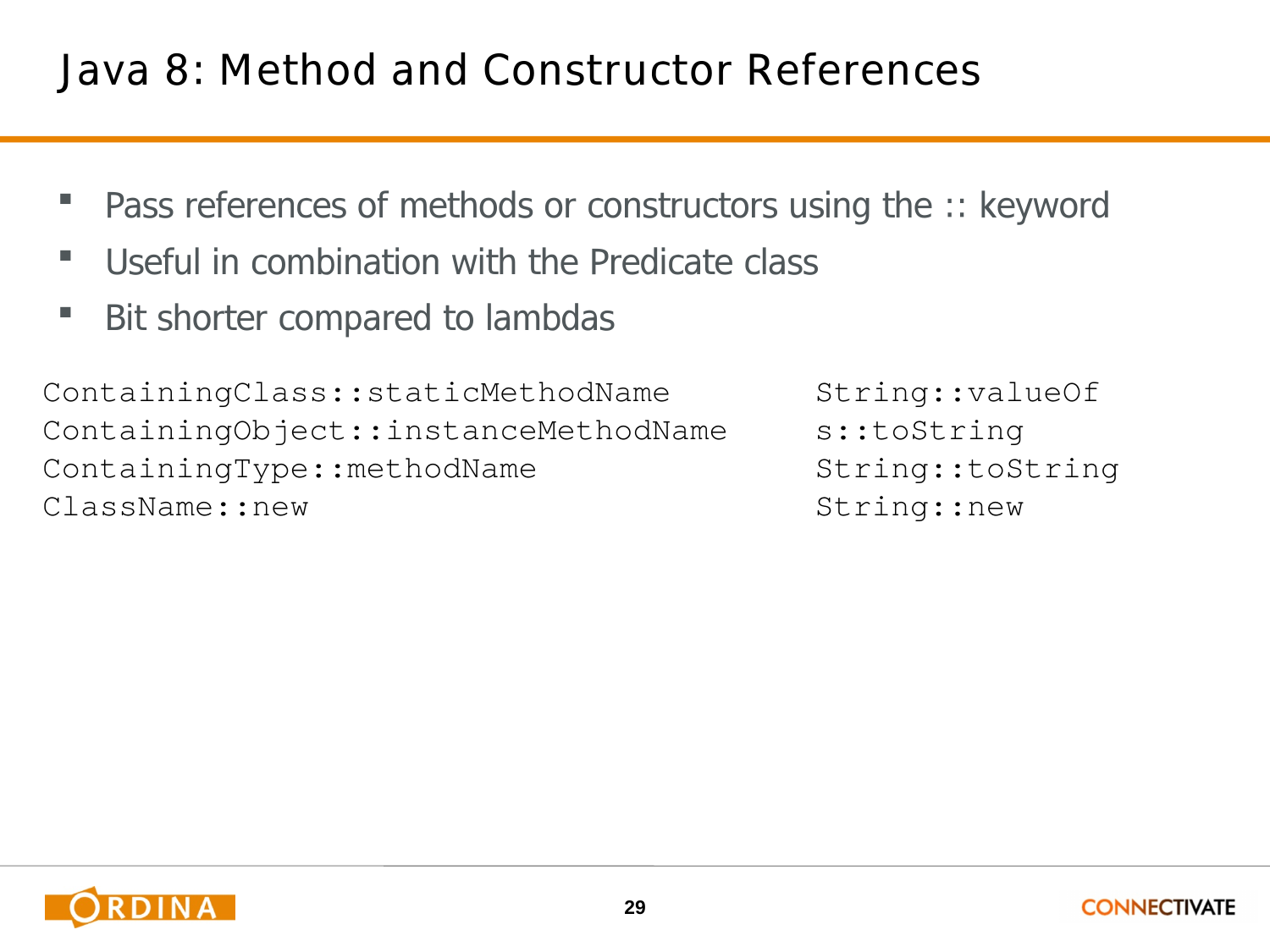

# Java 8: Method and Constructor References
Pass references of methods or constructors using the :: keyword
Useful in combination with the Predicate class
Bit shorter compared to lambdas

ContainingClass::staticMethodName
ContainingObject::instanceMethodName
ContainingType::methodName
ClassName::new
String::valueOf
s::toString
String::toString
String::new